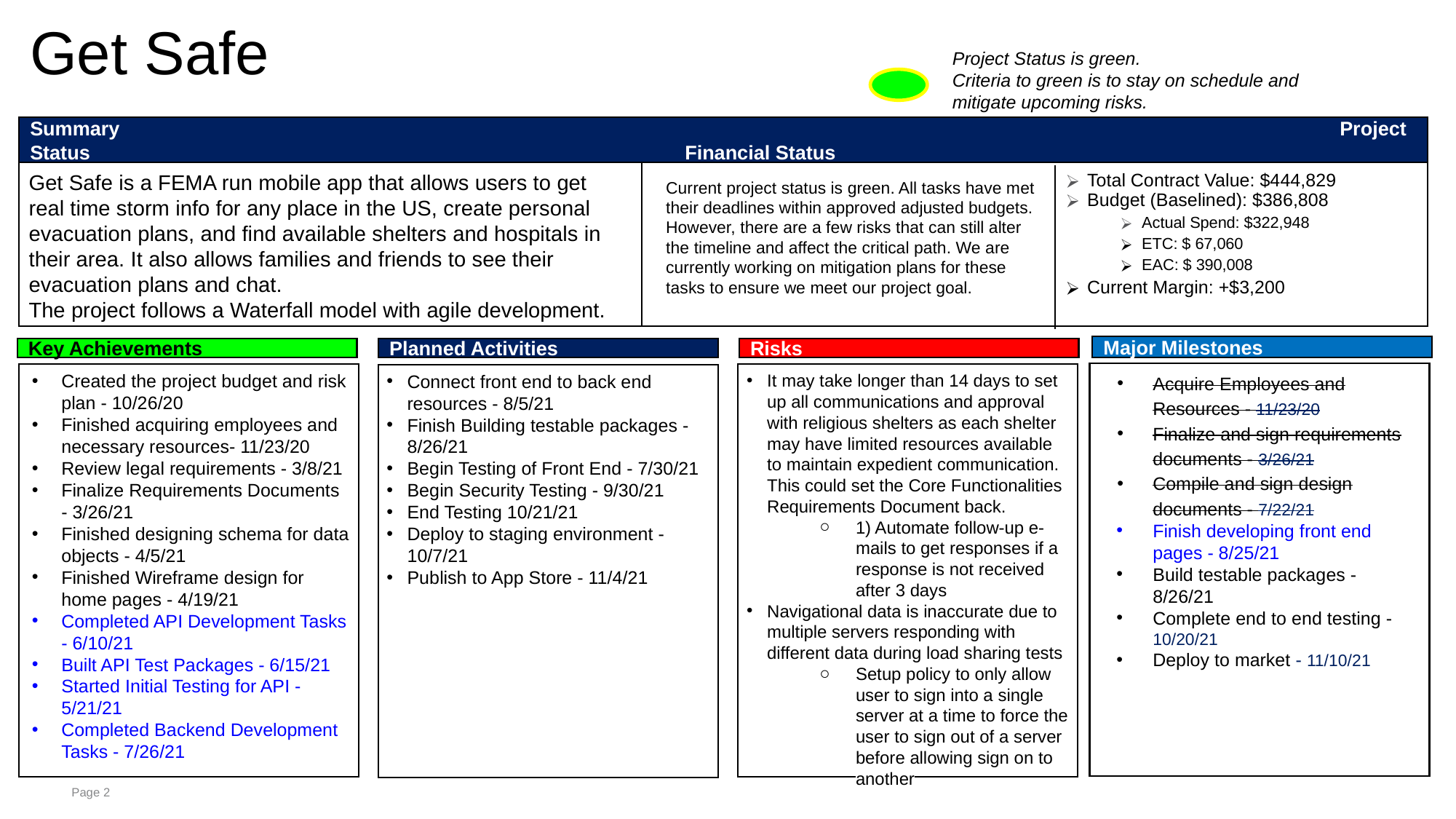

Get Safe
Project Status is green.
Criteria to green is to stay on schedule and mitigate upcoming risks.

Summary									 	    		Project Status						Financial Status

Get Safe is a FEMA run mobile app that allows users to get real time storm info for any place in the US, create personal evacuation plans, and find available shelters and hospitals in their area. It also allows families and friends to see their evacuation plans and chat.
The project follows a Waterfall model with agile development.
Total Contract Value: $444,829
Budget (Baselined): $386,808
Actual Spend: $322,948
ETC: $ 67,060
EAC: $ 390,008
Current Margin: +$3,200
Current project status is green. All tasks have met their deadlines within approved adjusted budgets. However, there are a few risks that can still alter the timeline and affect the critical path. We are currently working on mitigation plans for these tasks to ensure we meet our project goal.
Major Milestones
Key Achievements
Planned Activities
Risks
Acquire Employees and Resources - 11/23/20
Finalize and sign requirements documents - 3/26/21
Compile and sign design documents - 7/22/21
Finish developing front end pages - 8/25/21
Build testable packages - 8/26/21
Complete end to end testing - 10/20/21
Deploy to market - 11/10/21

Created the project budget and risk plan - 10/26/20
Finished acquiring employees and necessary resources- 11/23/20
Review legal requirements - 3/8/21
Finalize Requirements Documents - 3/26/21
Finished designing schema for data objects - 4/5/21
Finished Wireframe design for home pages - 4/19/21
Completed API Development Tasks - 6/10/21
Built API Test Packages - 6/15/21
Started Initial Testing for API - 5/21/21
Completed Backend Development Tasks - 7/26/21
It may take longer than 14 days to set up all communications and approval with religious shelters as each shelter may have limited resources available to maintain expedient communication. This could set the Core Functionalities Requirements Document back.
1) Automate follow-up e-mails to get responses if a response is not received after 3 days
Navigational data is inaccurate due to multiple servers responding with different data during load sharing tests
Setup policy to only allow user to sign into a single server at a time to force the user to sign out of a server before allowing sign on to another
Connect front end to back end resources - 8/5/21
Finish Building testable packages - 8/26/21
Begin Testing of Front End - 7/30/21
Begin Security Testing - 9/30/21
End Testing 10/21/21
Deploy to staging environment - 10/7/21
Publish to App Store - 11/4/21